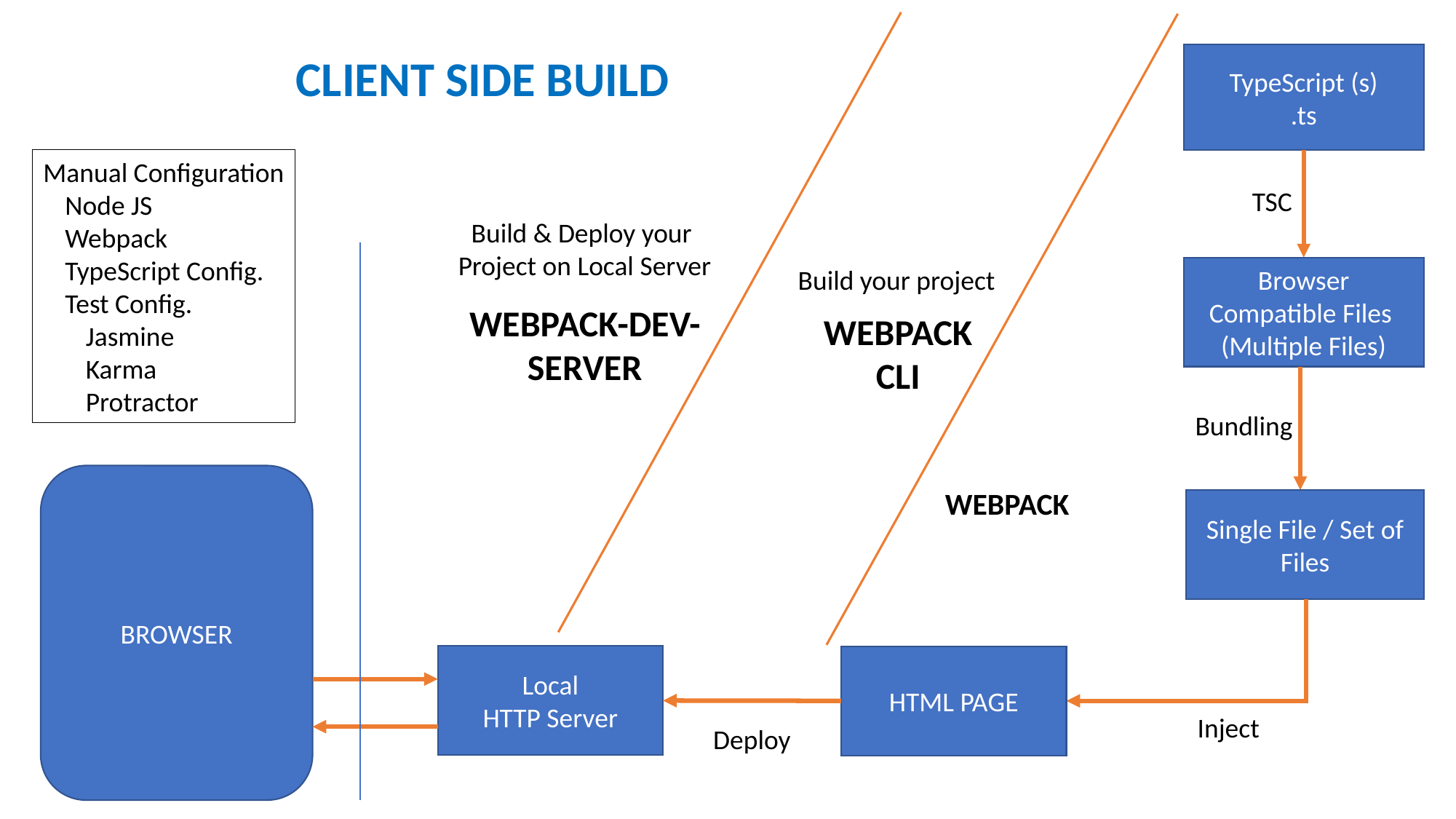

CLIENT SIDE BUILD
TypeScript (s)
.ts
Manual Configuration
	Node JS
	Webpack
	TypeScript Config.
	Test Config.
		Jasmine
		Karma
		Protractor
TSC
Build & Deploy your
Project on Local Server
Build your project
Browser Compatible Files
(Multiple Files)
WEBPACK-DEV-
SERVER
WEBPACK
CLI
Bundling
BROWSER
WEBPACK
Single File / Set of Files
Local
HTTP Server
HTML PAGE
Inject
Deploy